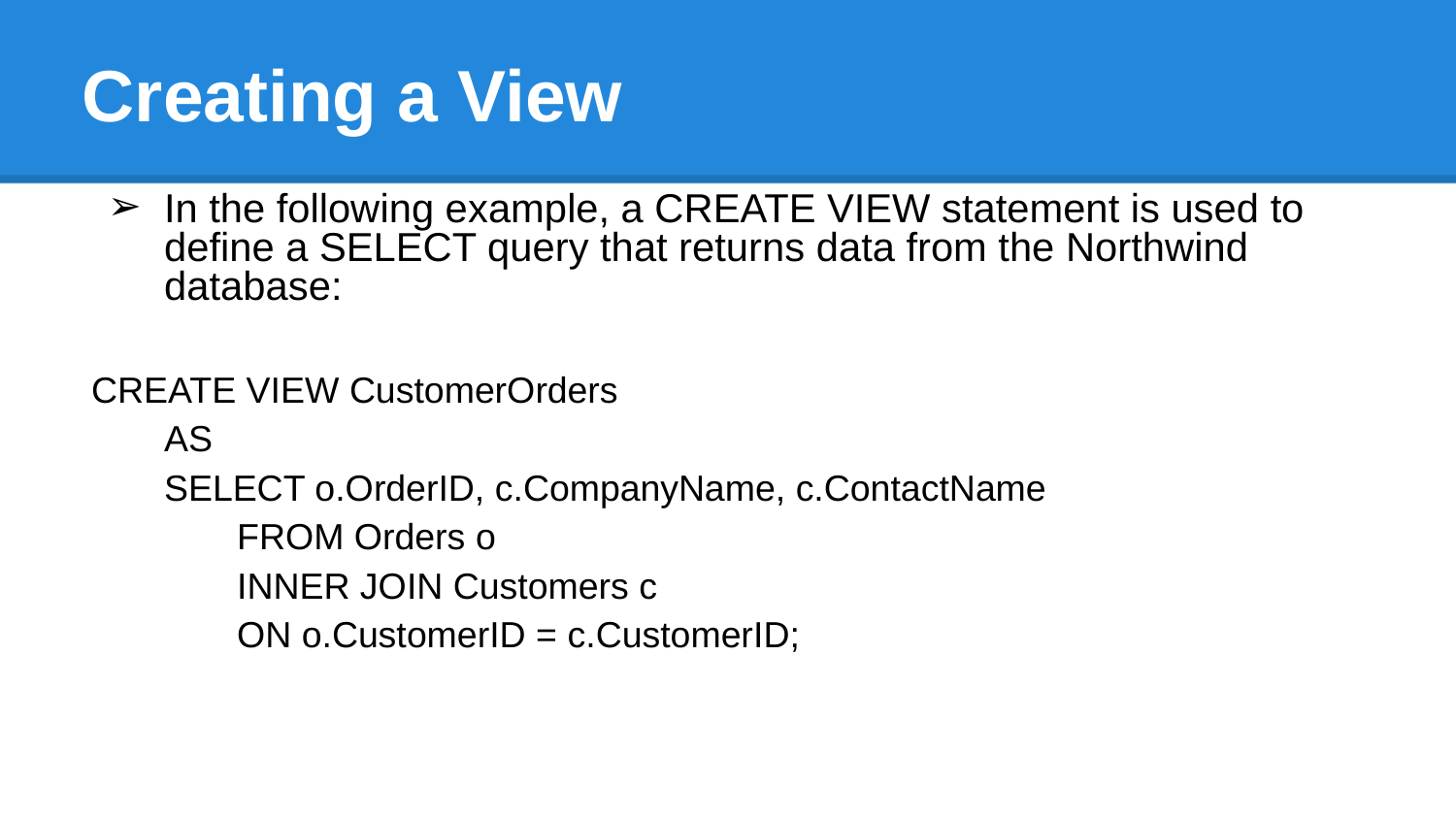

# Creating a View
In the following example, a CREATE VIEW statement is used to define a SELECT query that returns data from the Northwind database:

CREATE VIEW CustomerOrders
AS
SELECT o.OrderID, c.CompanyName, c.ContactName
FROM Orders o
INNER JOIN Customers c
ON o.CustomerID = c.CustomerID;